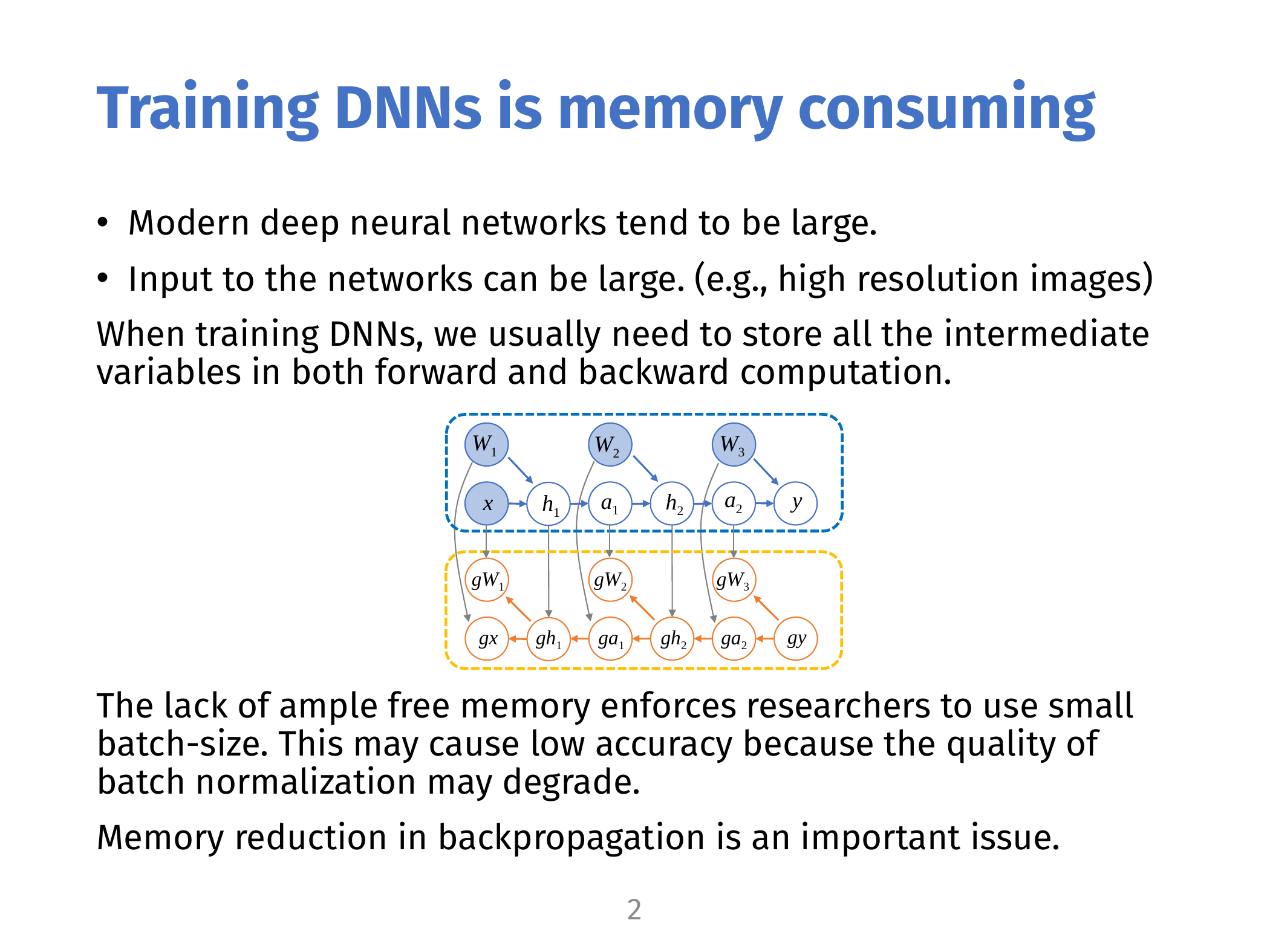

# Training DNNs is memory consuming
Modern deep neural networks tend to be large.
Input to the networks can be large. (e.g., high resolution images)
When training DNNs, we usually need to store all the intermediate variables in both forward and backward computation.

The lack of ample free memory enforces researchers to use small batch-size. This may cause low accuracy because the quality of batch normalization may degrade.
Memory reduction in backpropagation is an important issue.

W1
W3
W2

a2
y

a1

h2
x
h1

gW1
gW2
gW3

gy
gx
gh1
ga1
gh2
ga2
2